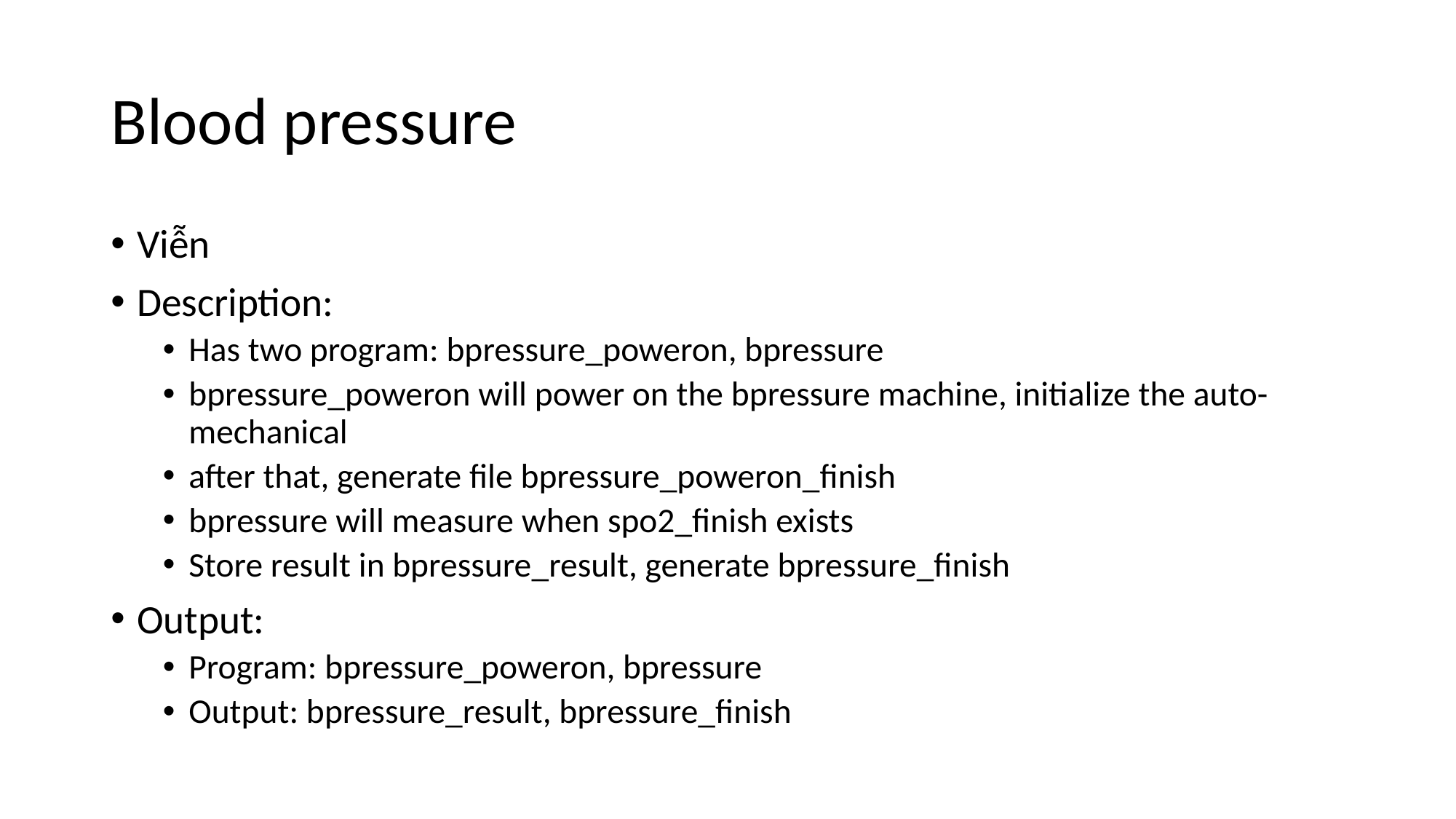

# Blood pressure
Viễn
Description:
Has two program: bpressure_poweron, bpressure
bpressure_poweron will power on the bpressure machine, initialize the auto-mechanical
after that, generate file bpressure_poweron_finish
bpressure will measure when spo2_finish exists
Store result in bpressure_result, generate bpressure_finish
Output:
Program: bpressure_poweron, bpressure
Output: bpressure_result, bpressure_finish